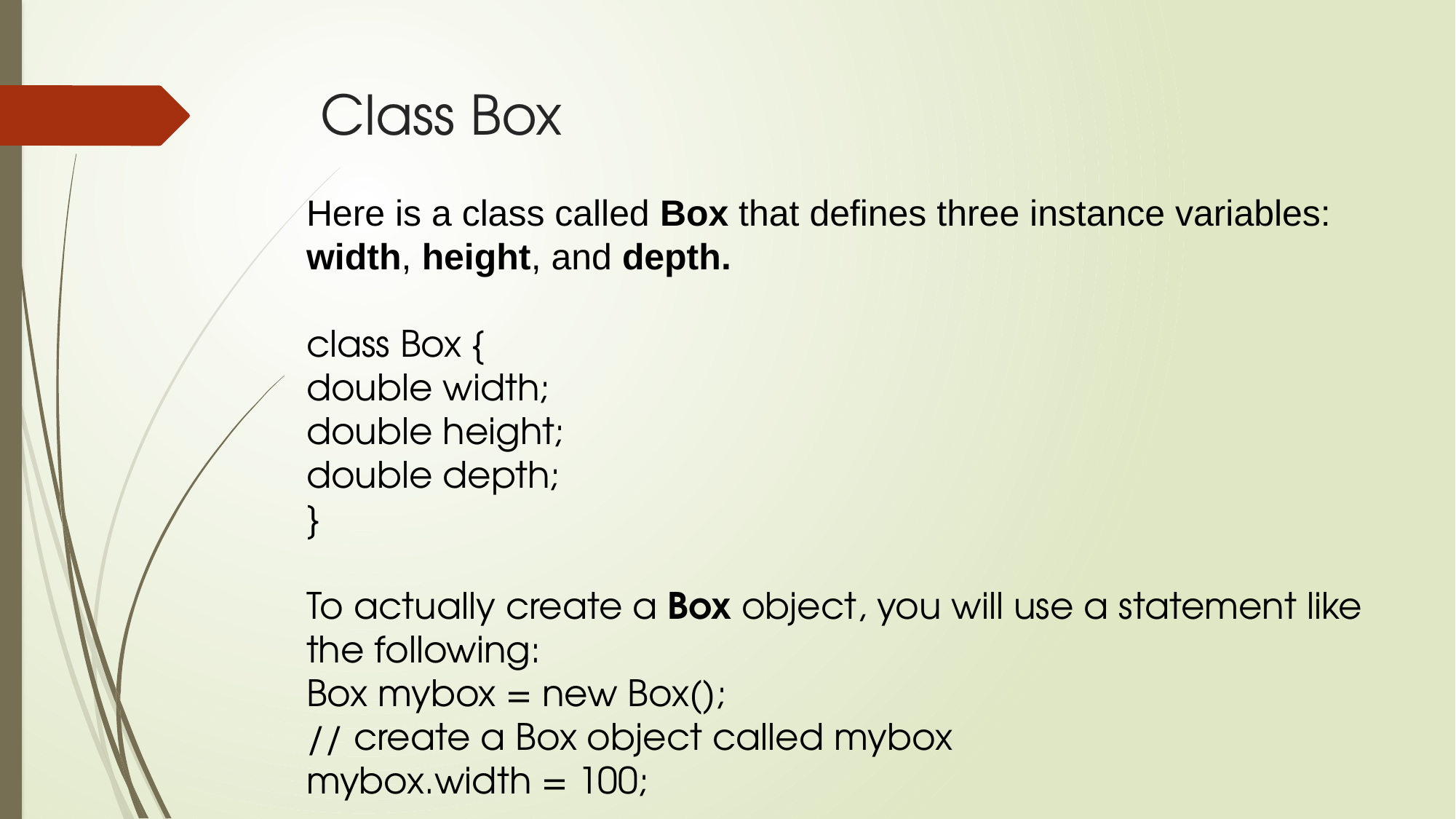

# Class Box
Here is a class called Box that defines three instance variables: width, height, and depth.

class Box {
double width;
double height;
double depth;
}

To actually create a Box object, you will use a statement like the following:
Box mybox = new Box();
// create a Box object called mybox
mybox.width = 100;